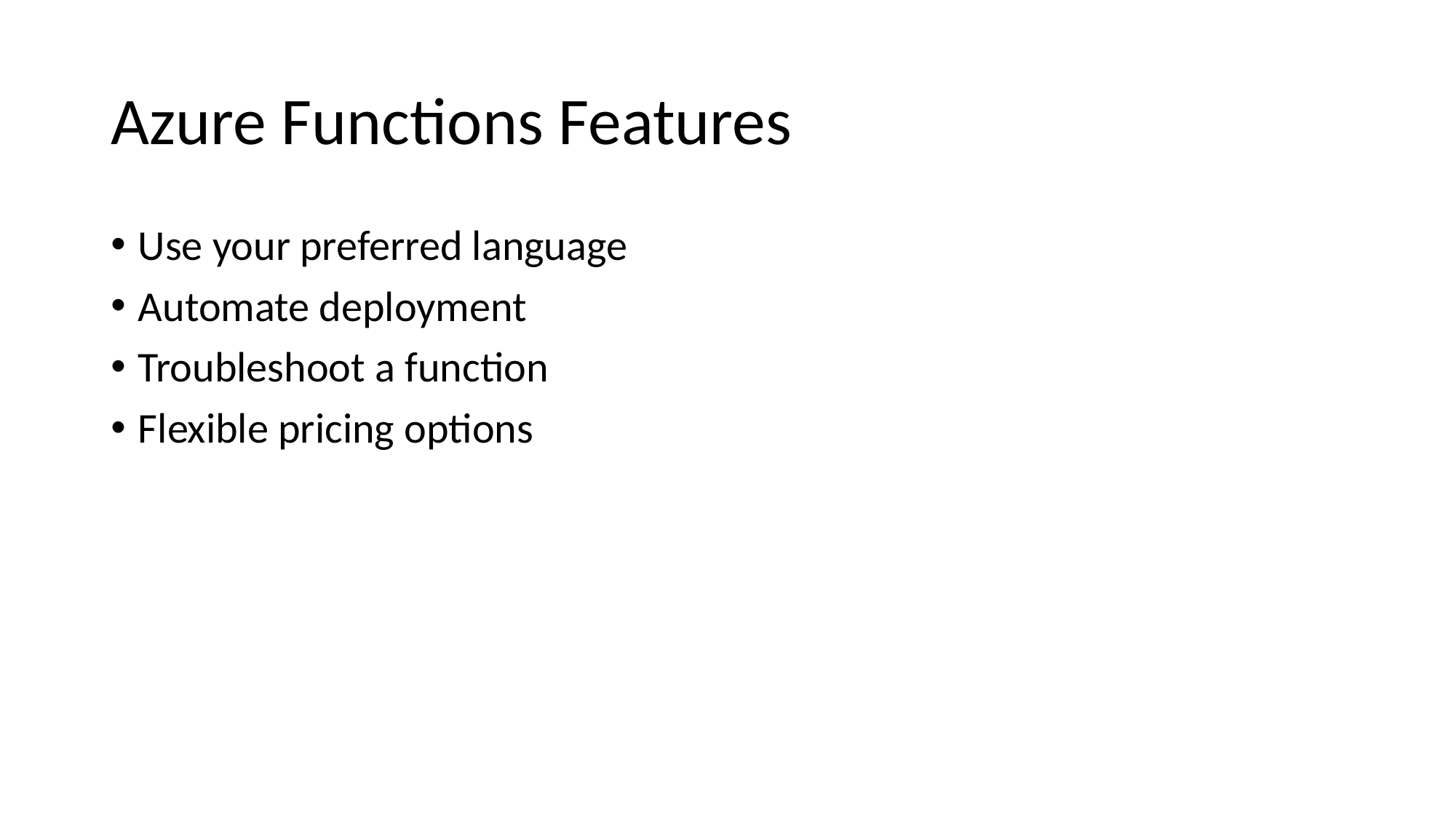

# Azure Functions Features
Use your preferred language
Automate deployment
Troubleshoot a function
Flexible pricing options